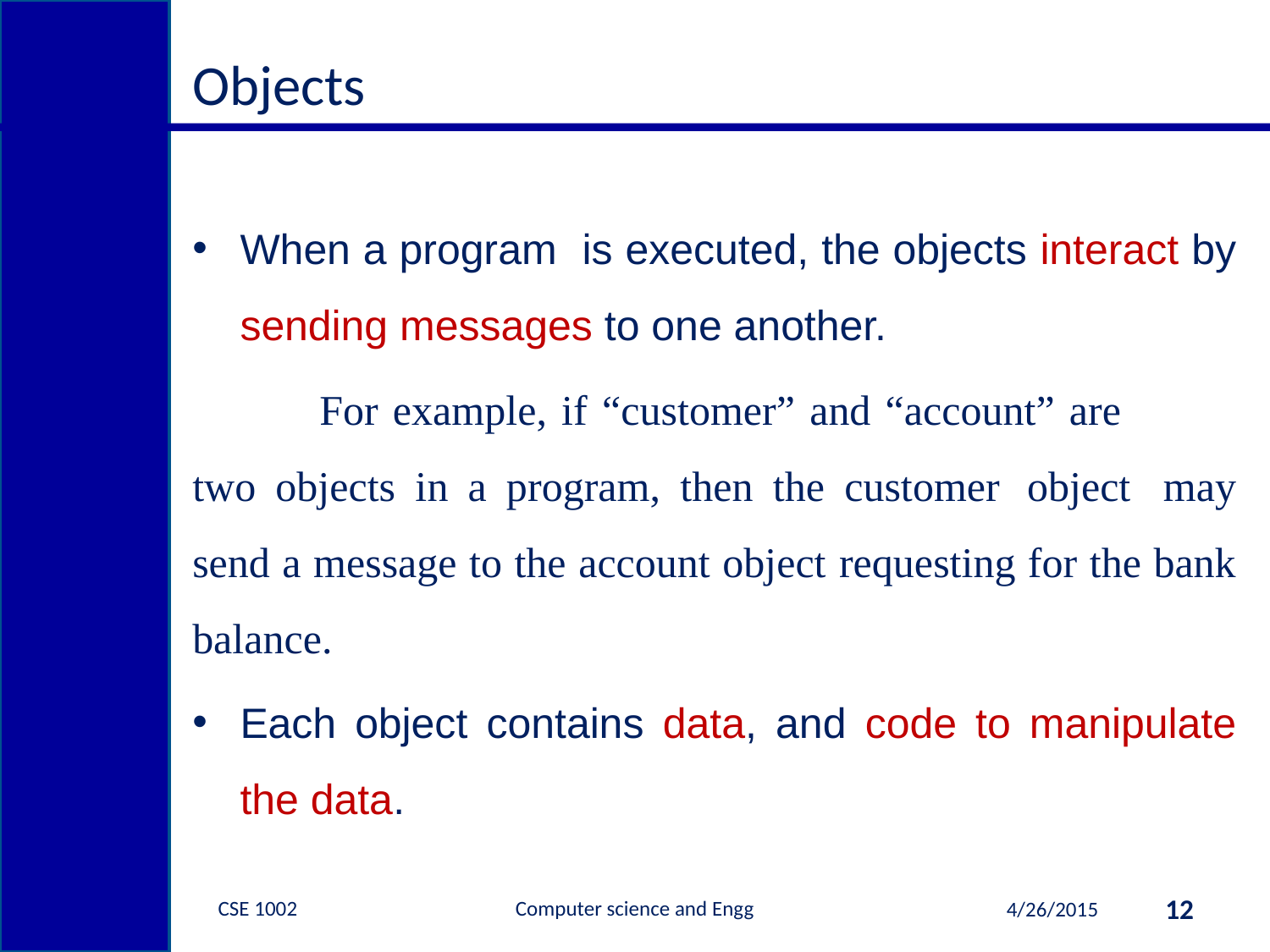

# Objects
When a program  is executed, the objects interact by sending messages to one another.
	For example, if “customer” and “account” are 	two objects in a program, then the customer 	object 	may send a message to the account object 	requesting for the bank balance.
Each object contains data, and code to manipulate the data.
CSE 1002                                             Computer science and Engg
12
4/26/2015